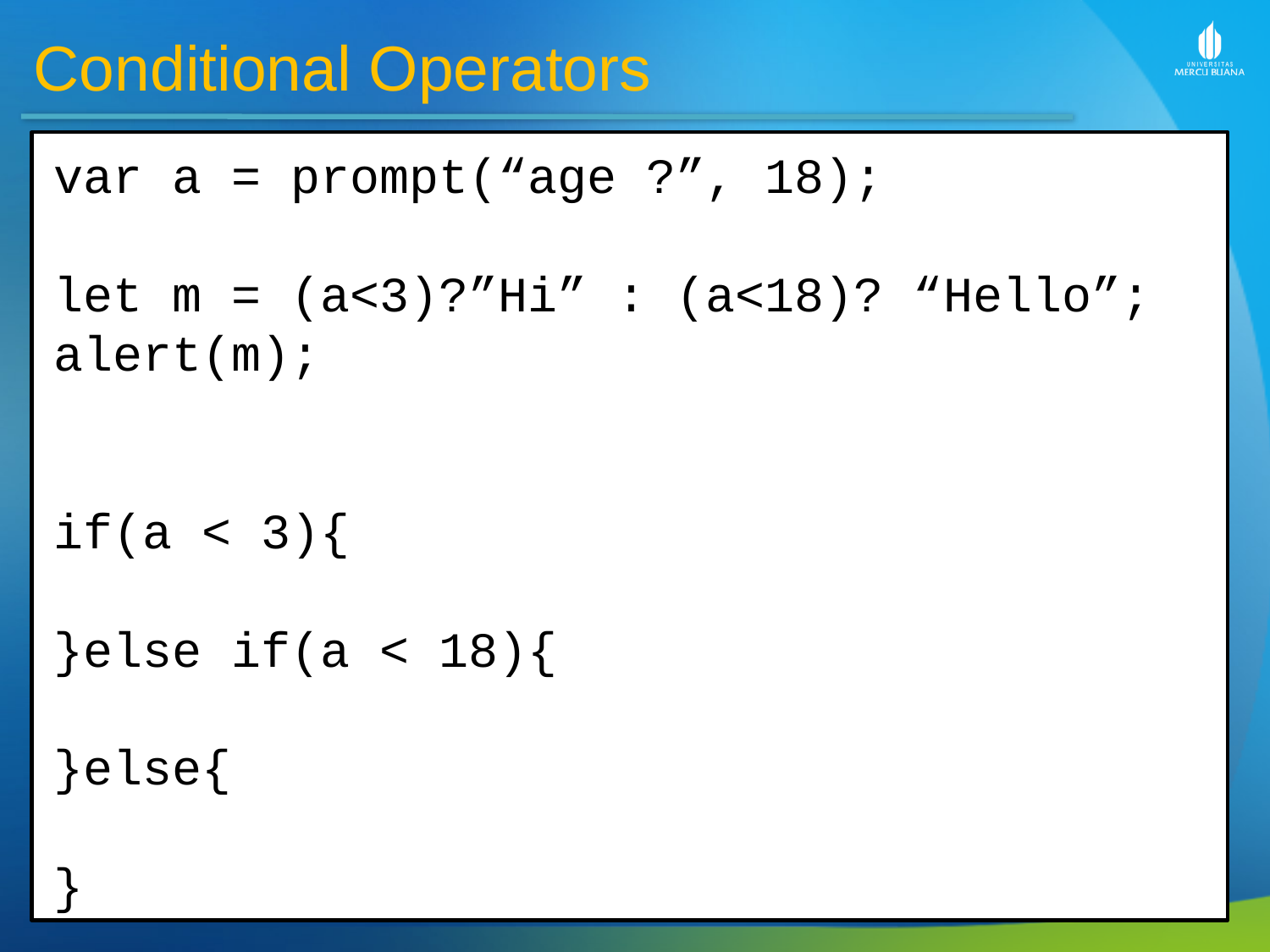

Conditional Operators

var a = prompt(“age ?”, 18);

let m = (a<3)?”Hi” : (a<18)? “Hello”;
alert(m);

if(a < 3){

}else if(a < 18){

}else{

}